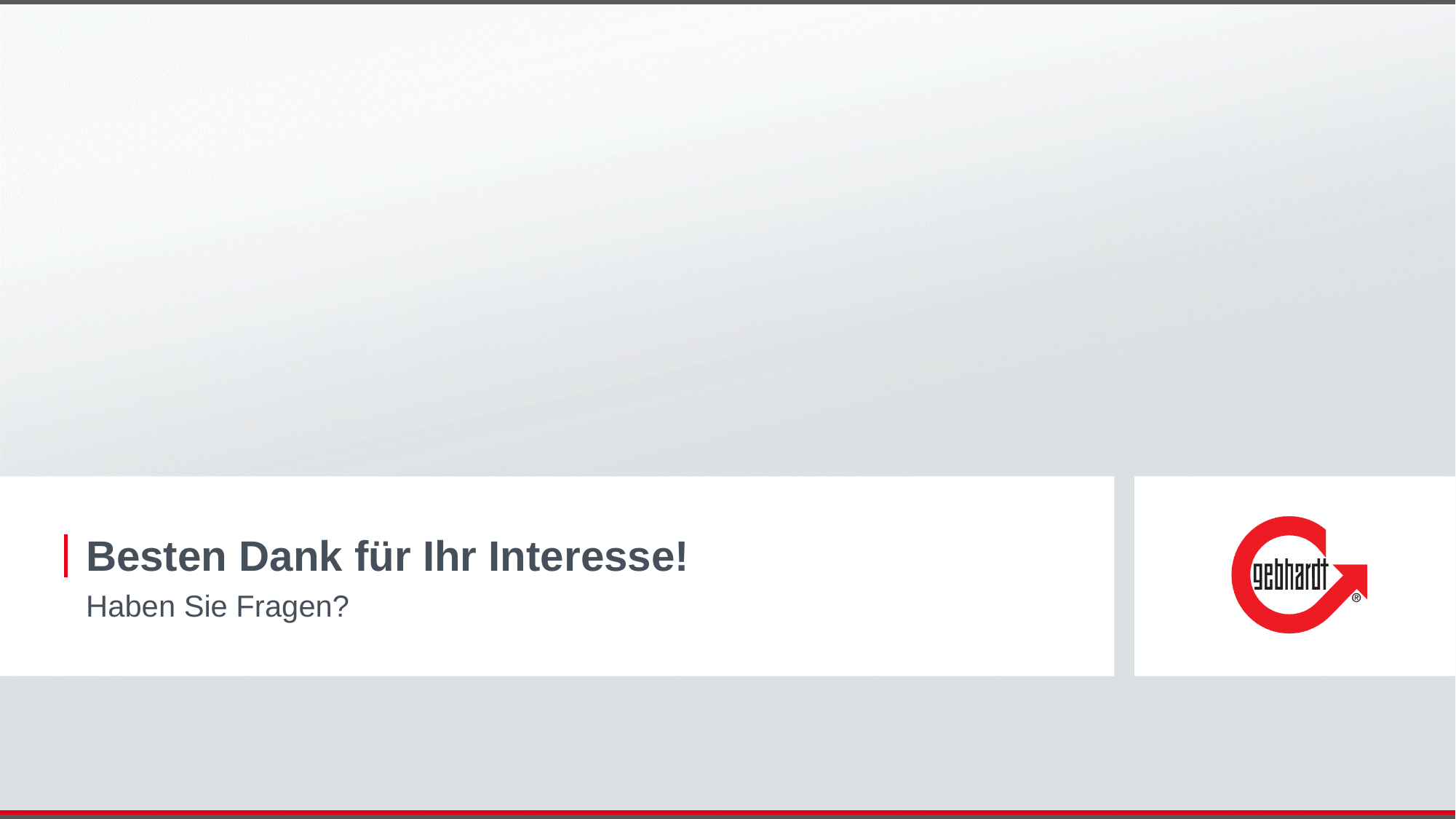

Besten Dank für Ihr Interesse!
Haben Sie Fragen?